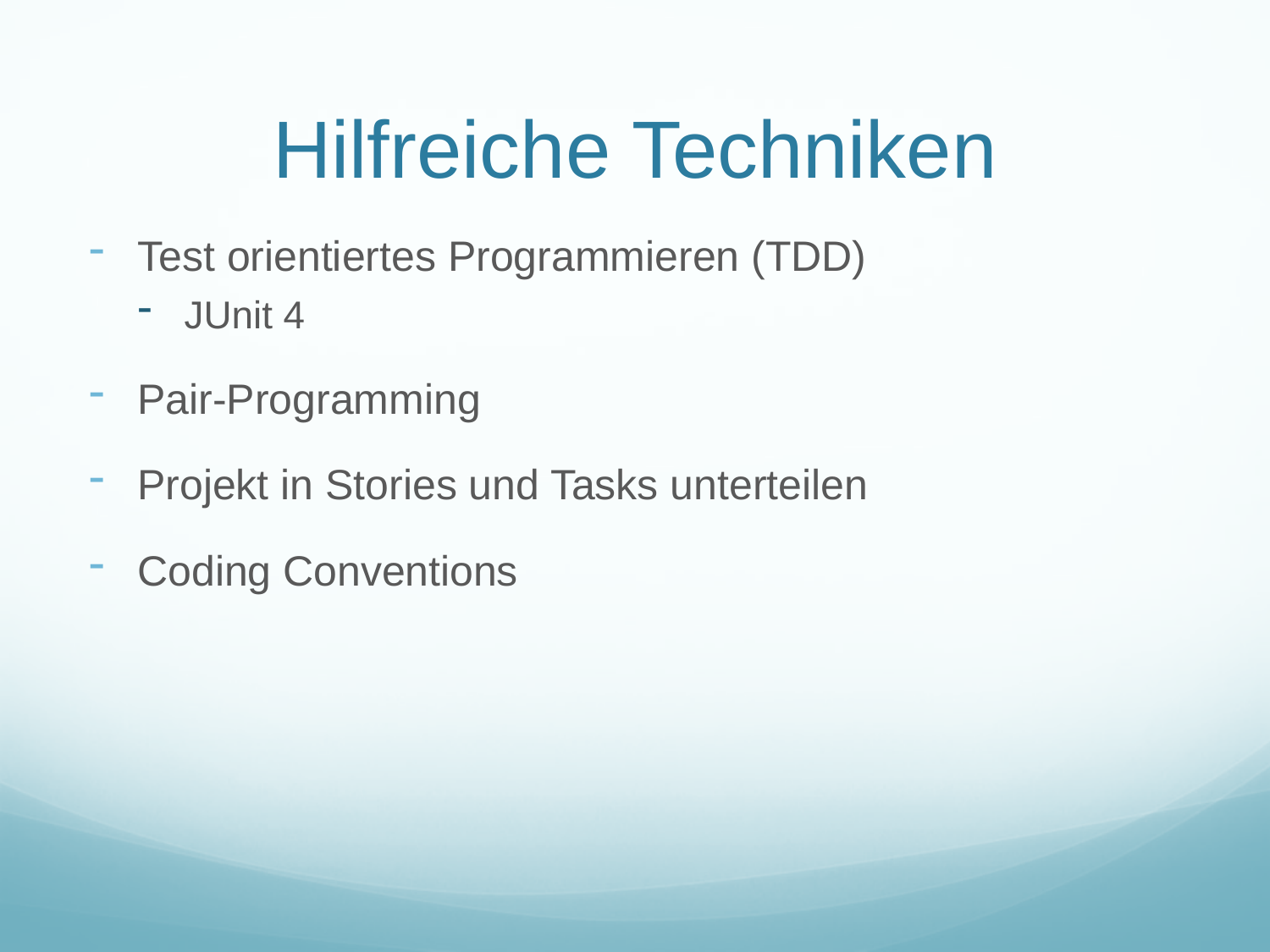

# Hilfreiche Techniken
Test orientiertes Programmieren (TDD)
JUnit 4
Pair-Programming
Projekt in Stories und Tasks unterteilen
Coding Conventions